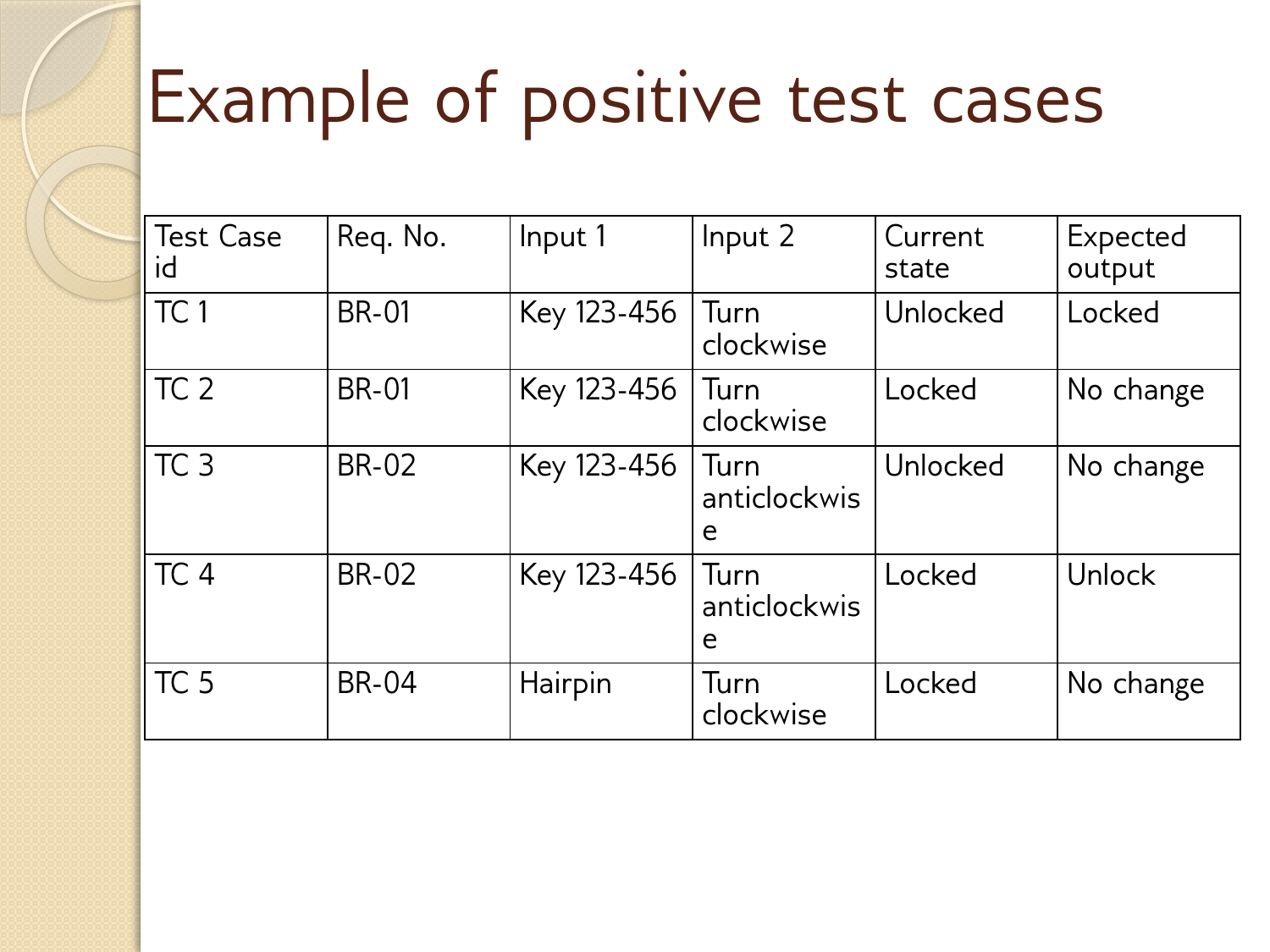

# Example of positive test cases
| Test Case id | Req. No. | Input 1 | Input 2 | Current state | Expected output |
| --- | --- | --- | --- | --- | --- |
| TC 1 | BR-01 | Key 123-456 | Turn clockwise | Unlocked | Locked |
| TC 2 | BR-01 | Key 123-456 | Turn clockwise | Locked | No change |
| TC 3 | BR-02 | Key 123-456 | Turn anticlockwise | Unlocked | No change |
| TC 4 | BR-02 | Key 123-456 | Turn anticlockwise | Locked | Unlock |
| TC 5 | BR-04 | Hairpin | Turn clockwise | Locked | No change |